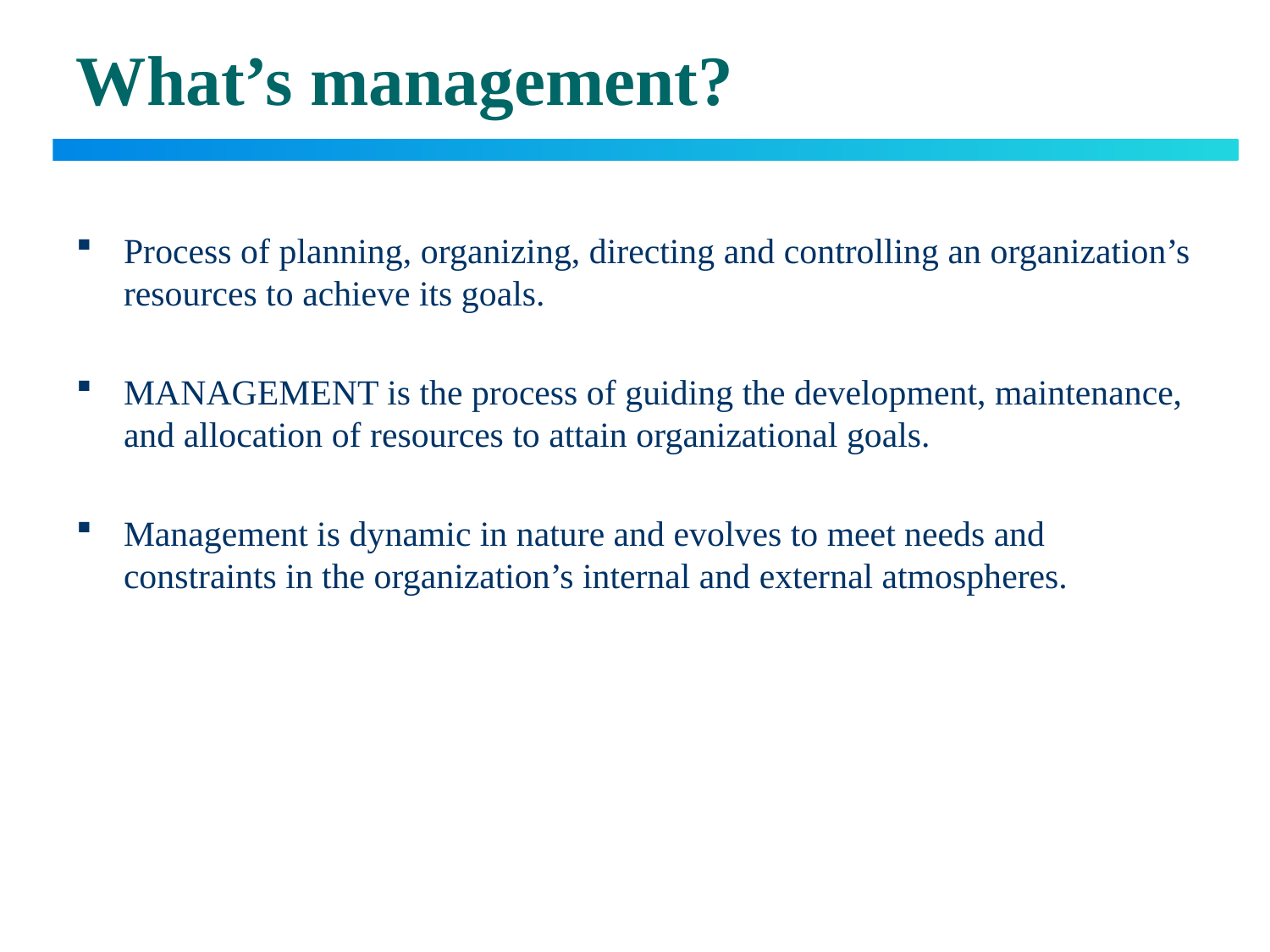

What’s management?
Process of planning, organizing, directing and controlling an organization’s resources to achieve its goals.

MANAGEMENT is the process of guiding the development, maintenance, and allocation of resources to attain organizational goals.

Management is dynamic in nature and evolves to meet needs and constraints in the organization’s internal and external atmospheres.